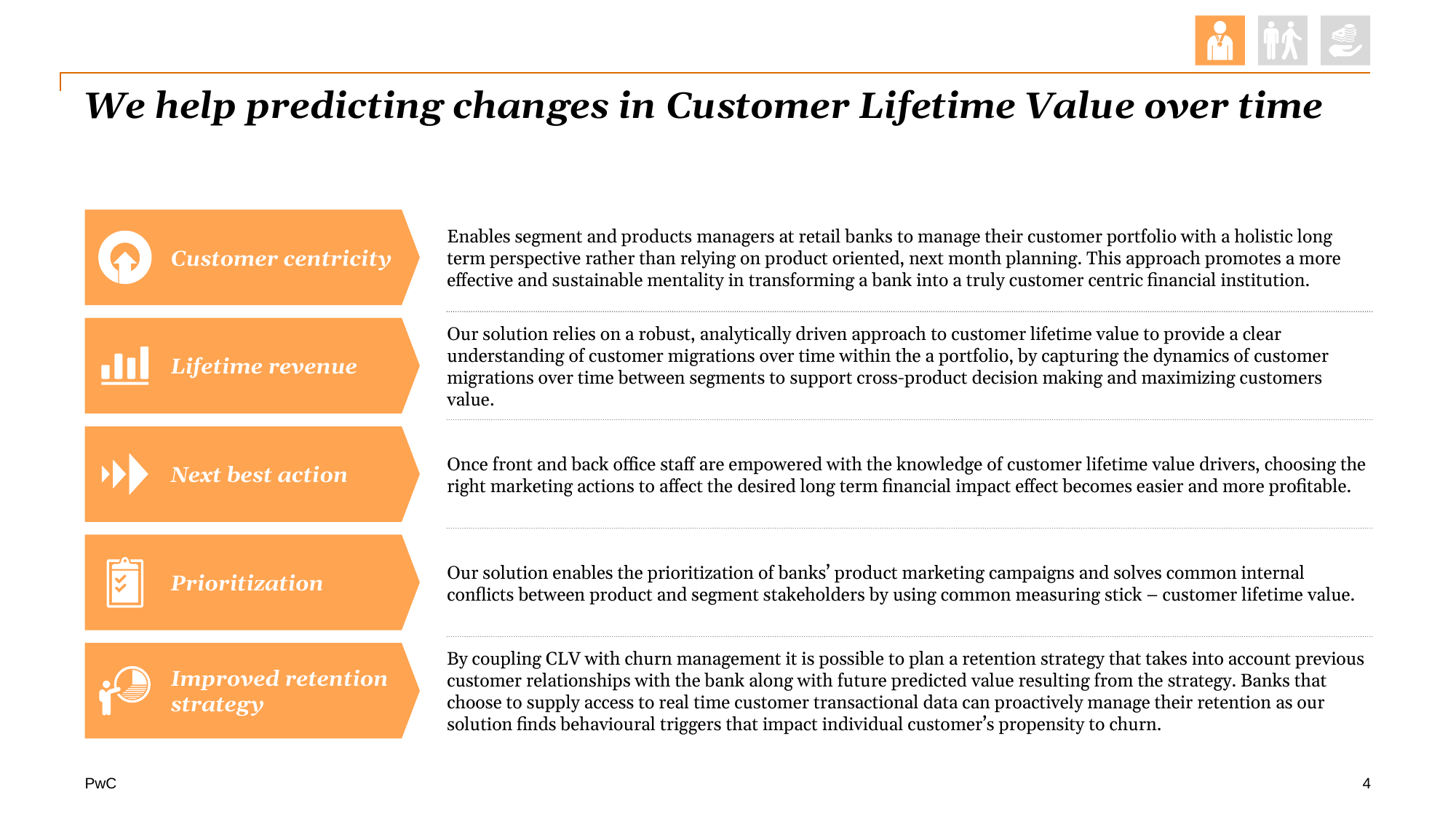

# We help predicting changes in Customer Lifetime Value over time
Customer centricity
Enables segment and products managers at retail banks to manage their customer portfolio with a holistic long term perspective rather than relying on product oriented, next month planning. This approach promotes a more effective and sustainable mentality in transforming a bank into a truly customer centric financial institution.

Lifetime revenue
Our solution relies on a robust, analytically driven approach to customer lifetime value to provide a clear understanding of customer migrations over time within the a portfolio, by capturing the dynamics of customer migrations over time between segments to support cross-product decision making and maximizing customers value.

Next best action
Once front and back office staff are empowered with the knowledge of customer lifetime value drivers, choosing the right marketing actions to affect the desired long term financial impact effect becomes easier and more profitable.

Prioritization

Our solution enables the prioritization of banks’ product marketing campaigns and solves common internal conflicts between product and segment stakeholders by using common measuring stick – customer lifetime value.
Improved retention strategy
By coupling CLV with churn management it is possible to plan a retention strategy that takes into account previous customer relationships with the bank along with future predicted value resulting from the strategy. Banks that choose to supply access to real time customer transactional data can proactively manage their retention as our solution finds behavioural triggers that impact individual customer’s propensity to churn.

4